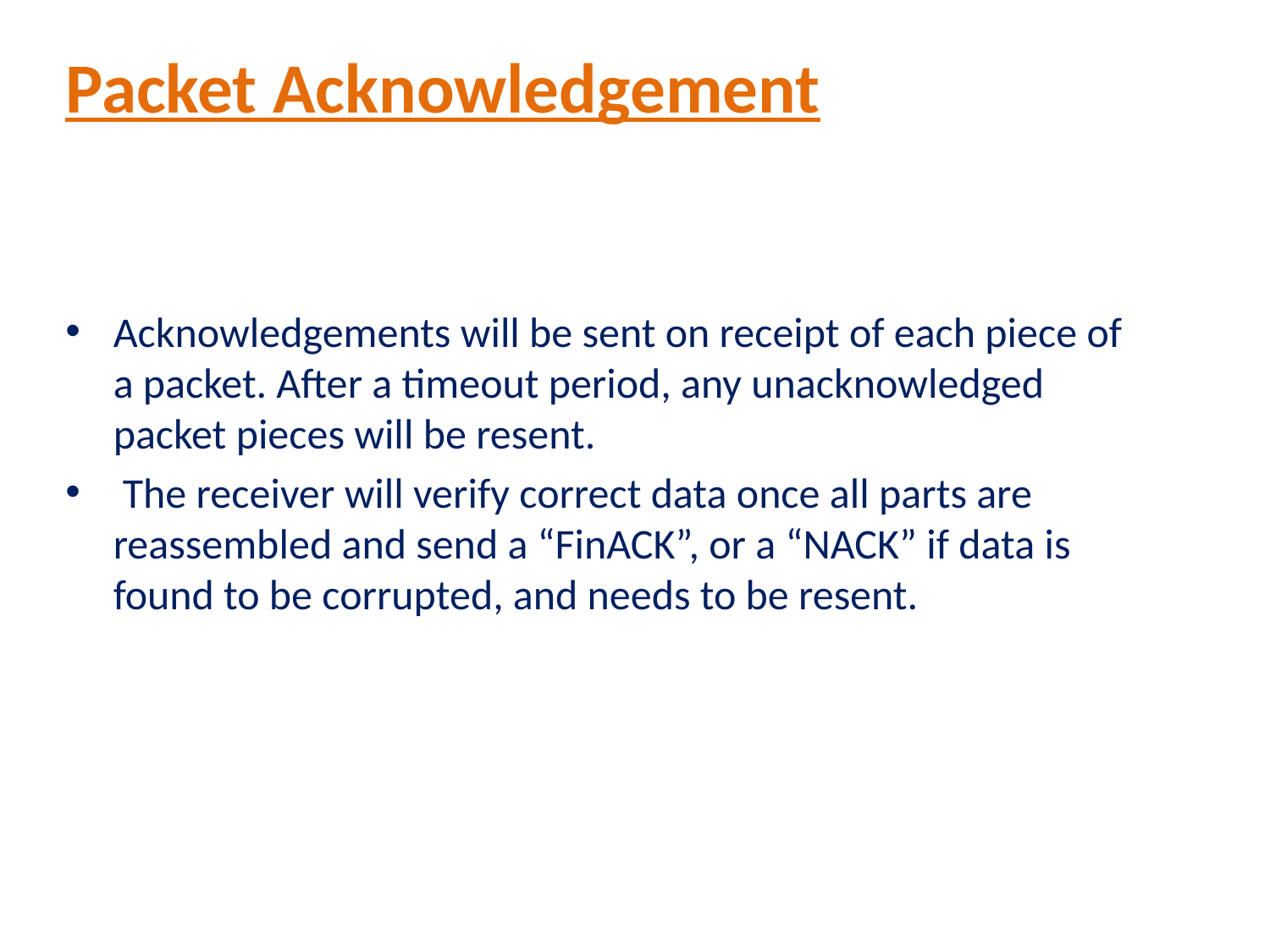

# Packet Acknowledgement

Acknowledgements will be sent on receipt of each piece of a packet. After a timeout period, any unacknowledged packet pieces will be resent.
 The receiver will verify correct data once all parts are reassembled and send a “FinACK”, or a “NACK” if data is found to be corrupted, and needs to be resent.